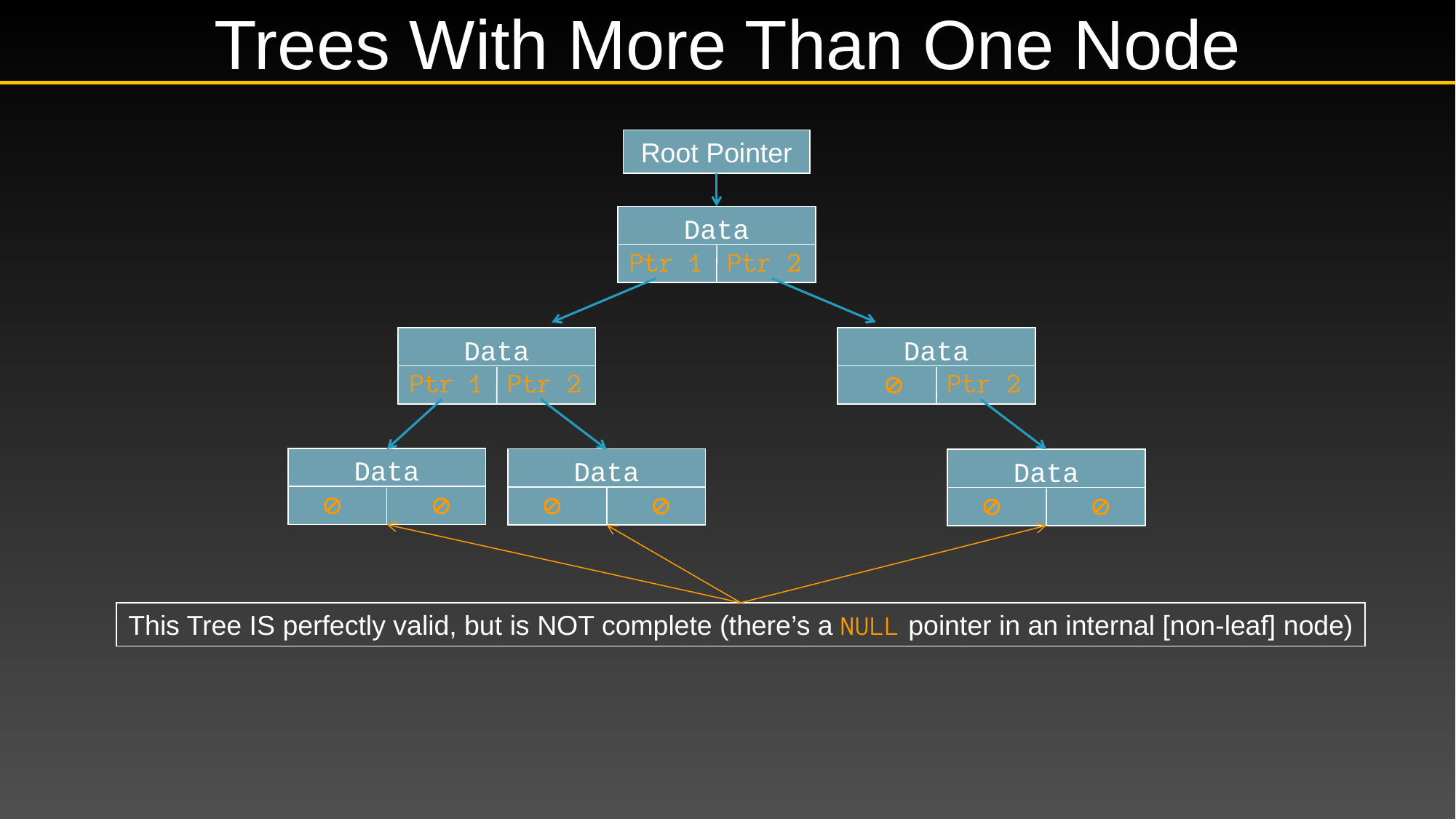

# Trees With More Than One Node
Root Pointer
Data
Ptr 1  Ptr 2
Data
Ptr 1  Ptr 2
Data
  ∅     Ptr 2
Data
∅      ∅
Data
∅      ∅
Data
∅      ∅
This Tree IS perfectly valid, but is NOT complete (there’s a NULL pointer in an internal [non-leaf] node)